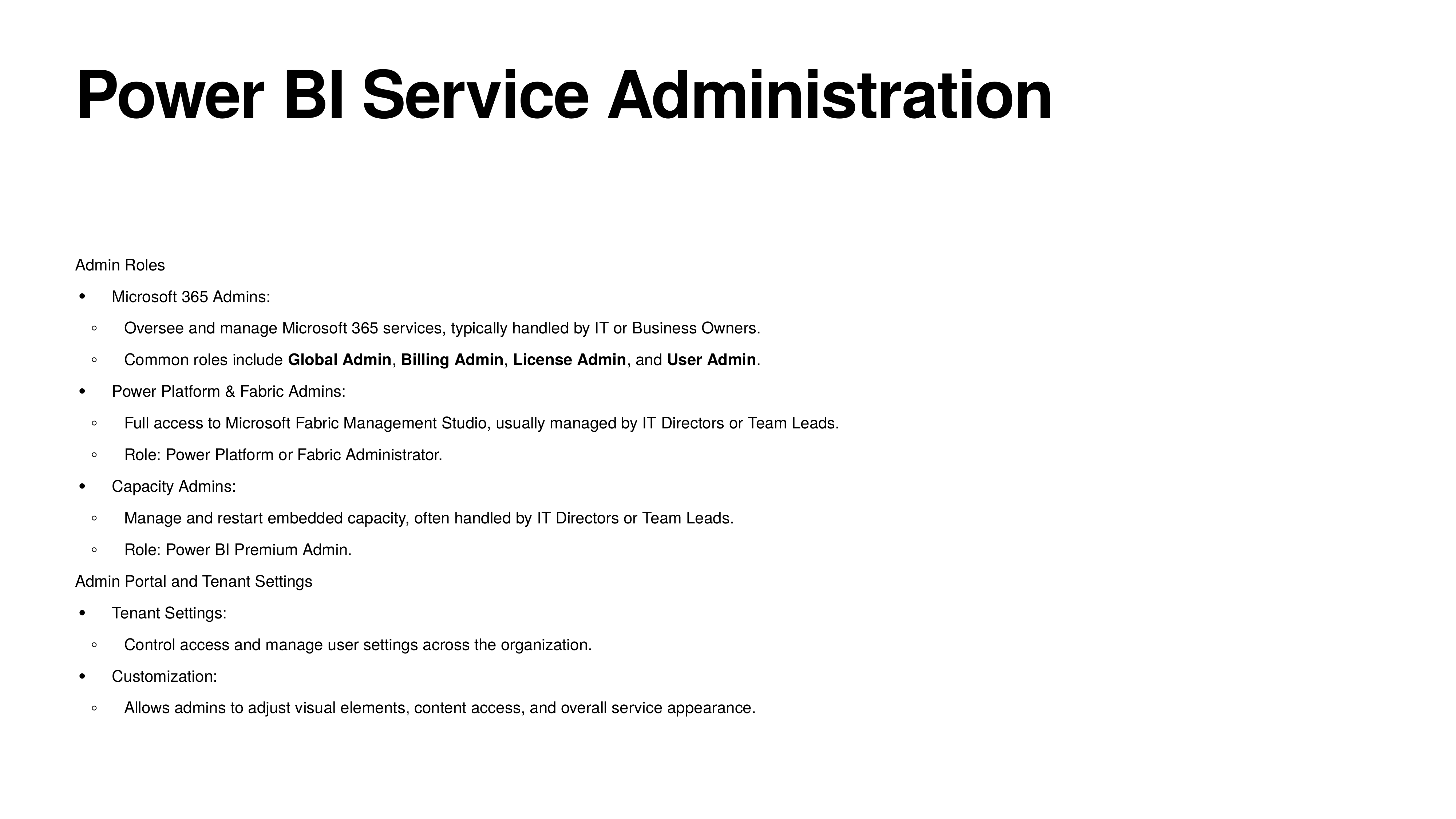

# Power BI Service Administration

Admin Roles
Microsoft 365 Admins:
Oversee and manage Microsoft 365 services, typically handled by IT or Business Owners.
Common roles include Global Admin, Billing Admin, License Admin, and User Admin.
Power Platform & Fabric Admins:
Full access to Microsoft Fabric Management Studio, usually managed by IT Directors or Team Leads.
Role: Power Platform or Fabric Administrator.
Capacity Admins:
Manage and restart embedded capacity, often handled by IT Directors or Team Leads.
Role: Power BI Premium Admin.
Admin Portal and Tenant Settings
Tenant Settings:
Control access and manage user settings across the organization.
Customization:
Allows admins to adjust visual elements, content access, and overall service appearance.